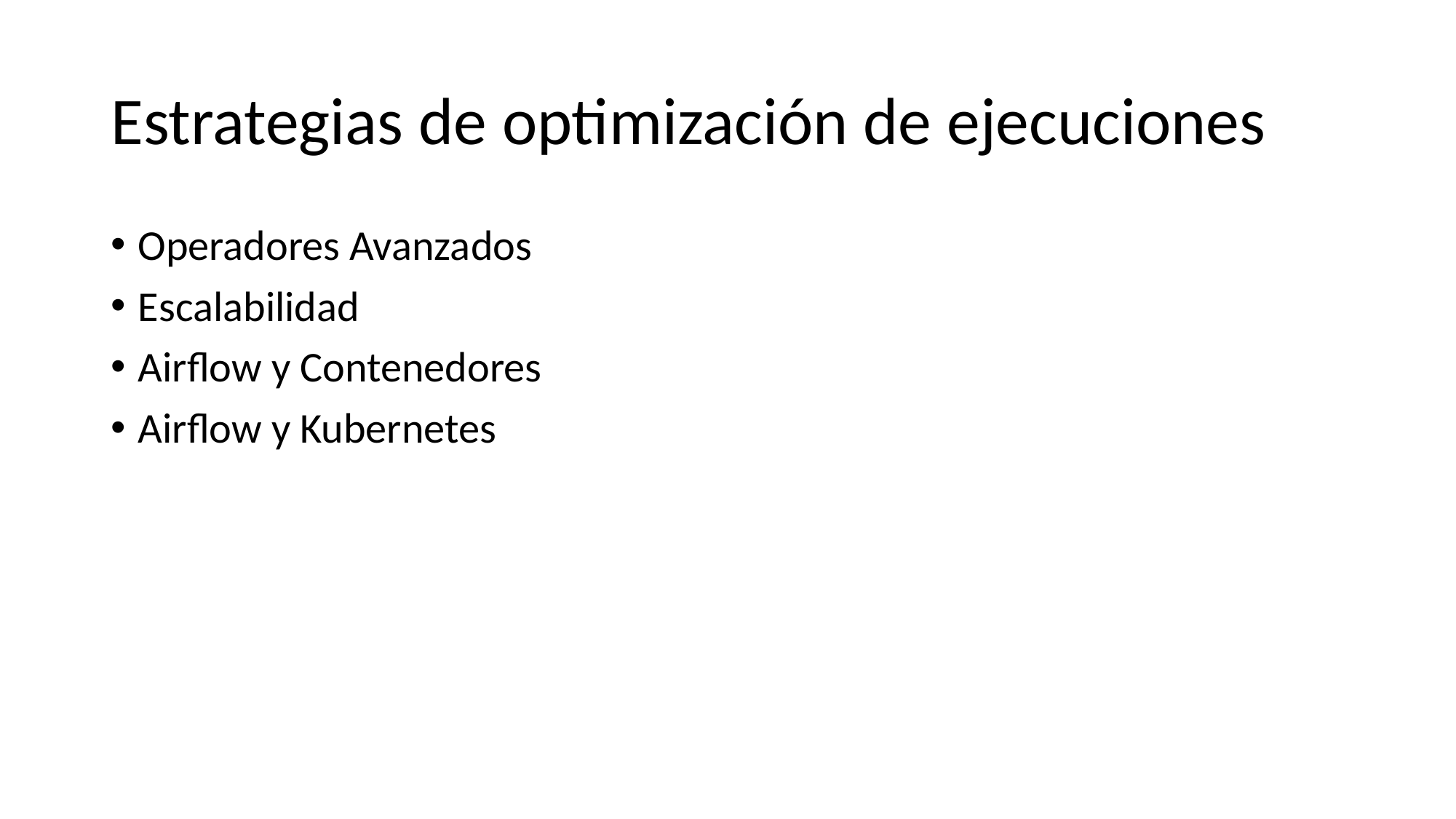

# Estrategias de optimización de ejecuciones
Operadores Avanzados
Escalabilidad
Airflow y Contenedores
Airflow y Kubernetes